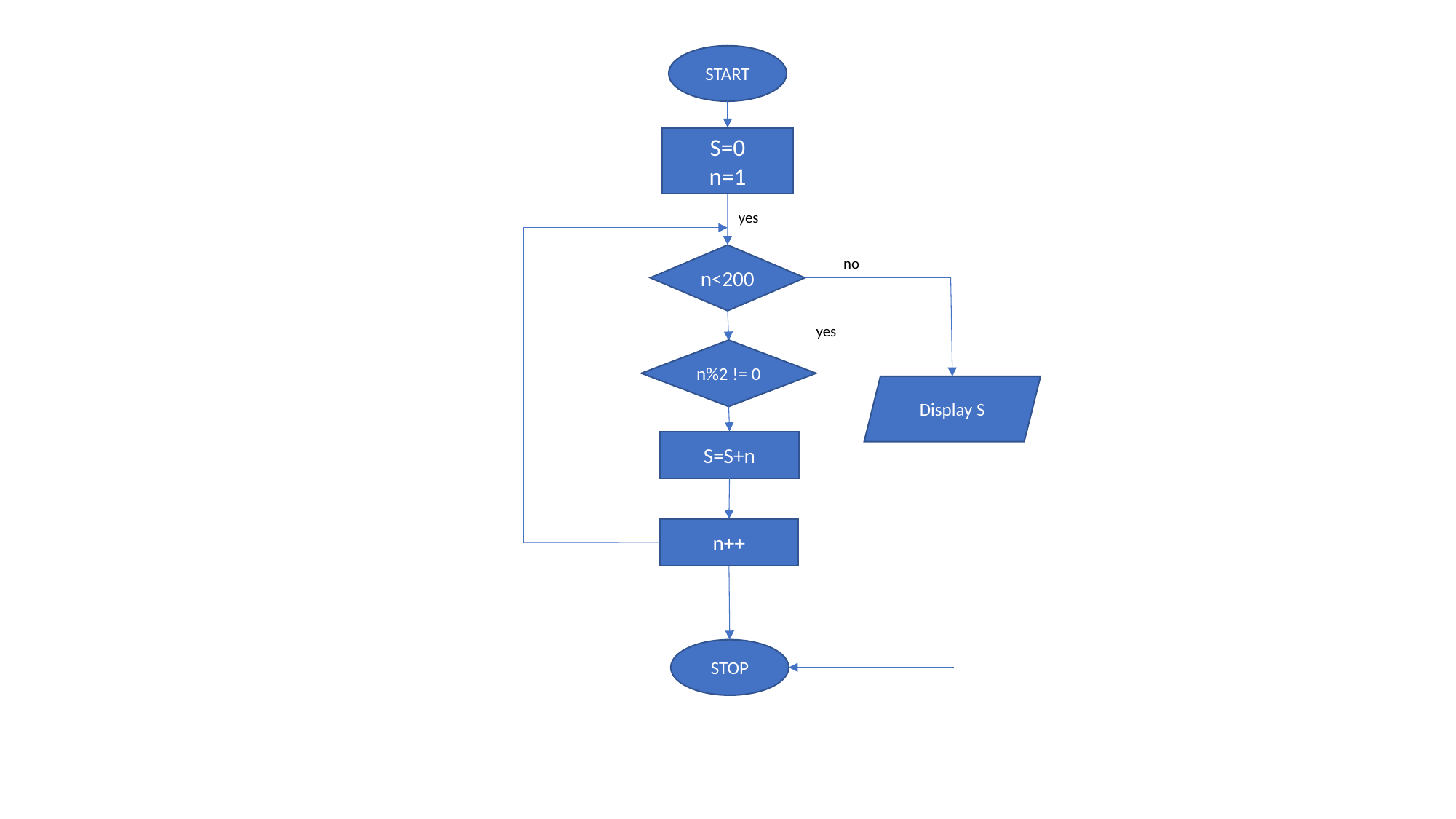

START
S=0
n=1
yes
n<200
no
yes
n%2 != 0
Display S
S=S+n
n++
STOP